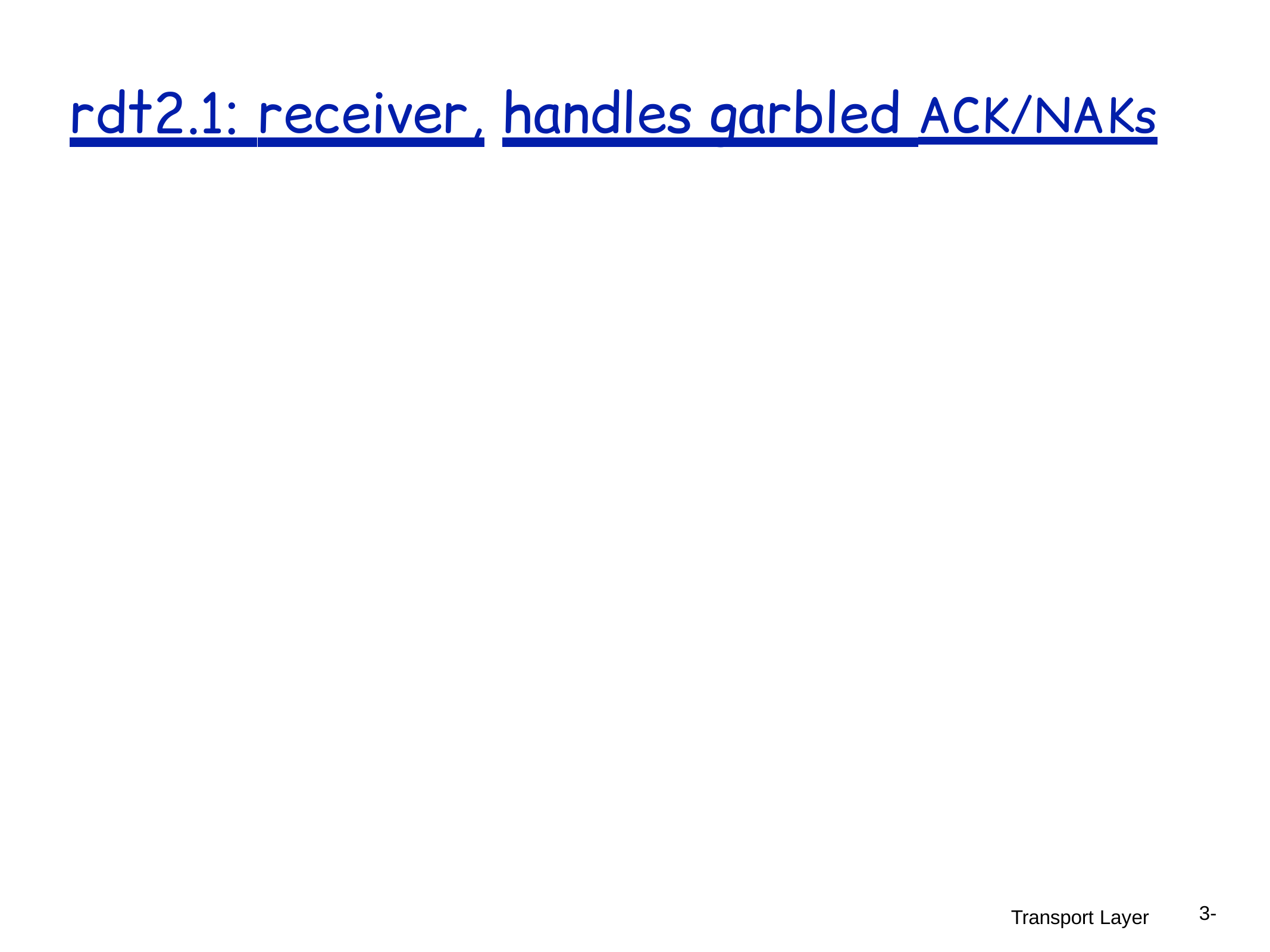

# rdt2.1: receiver,	handles garbled ACK/NAKs
3-
Transport Layer